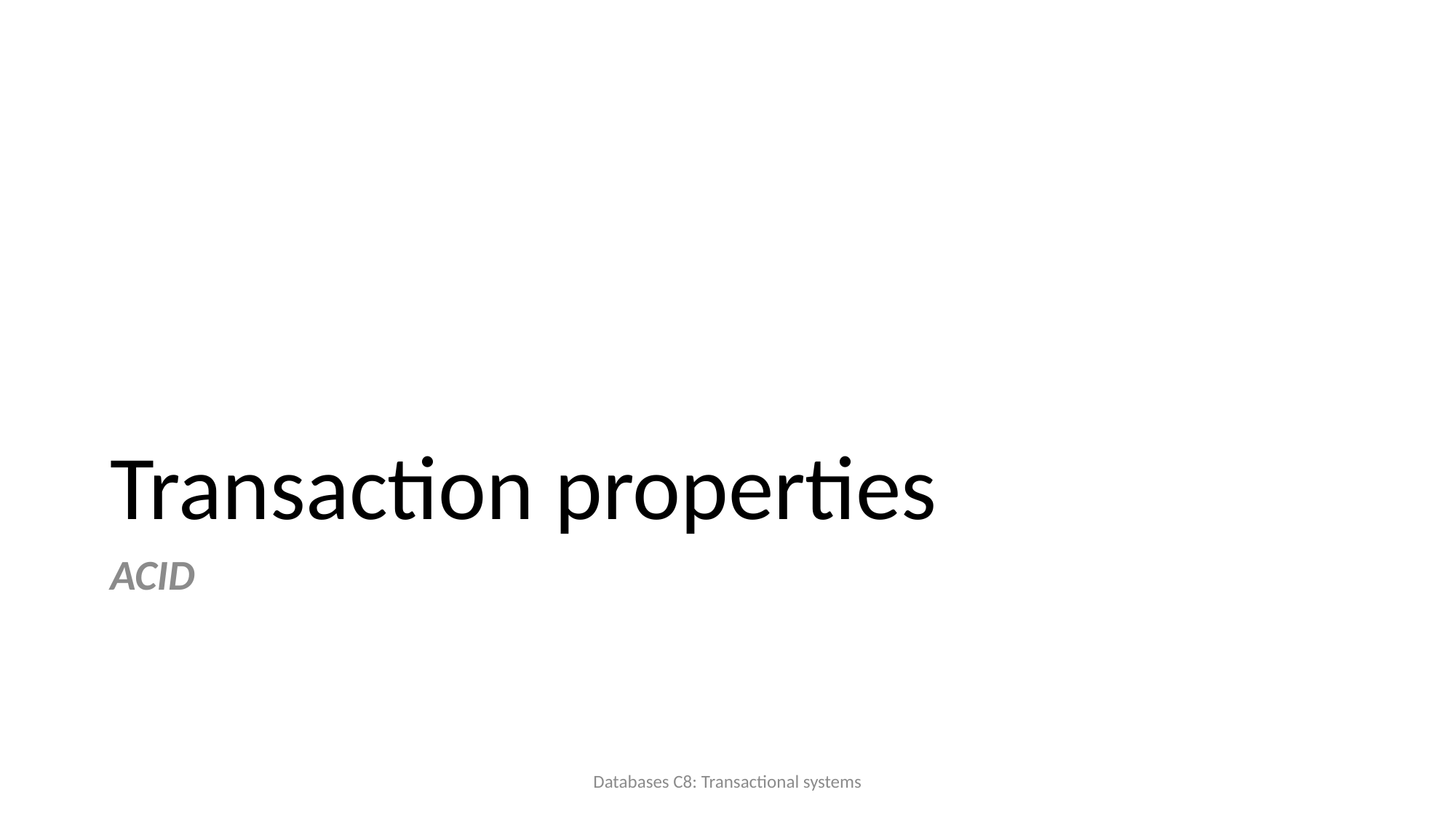

# Transaction properties
ACID
Databases C8: Transactional systems